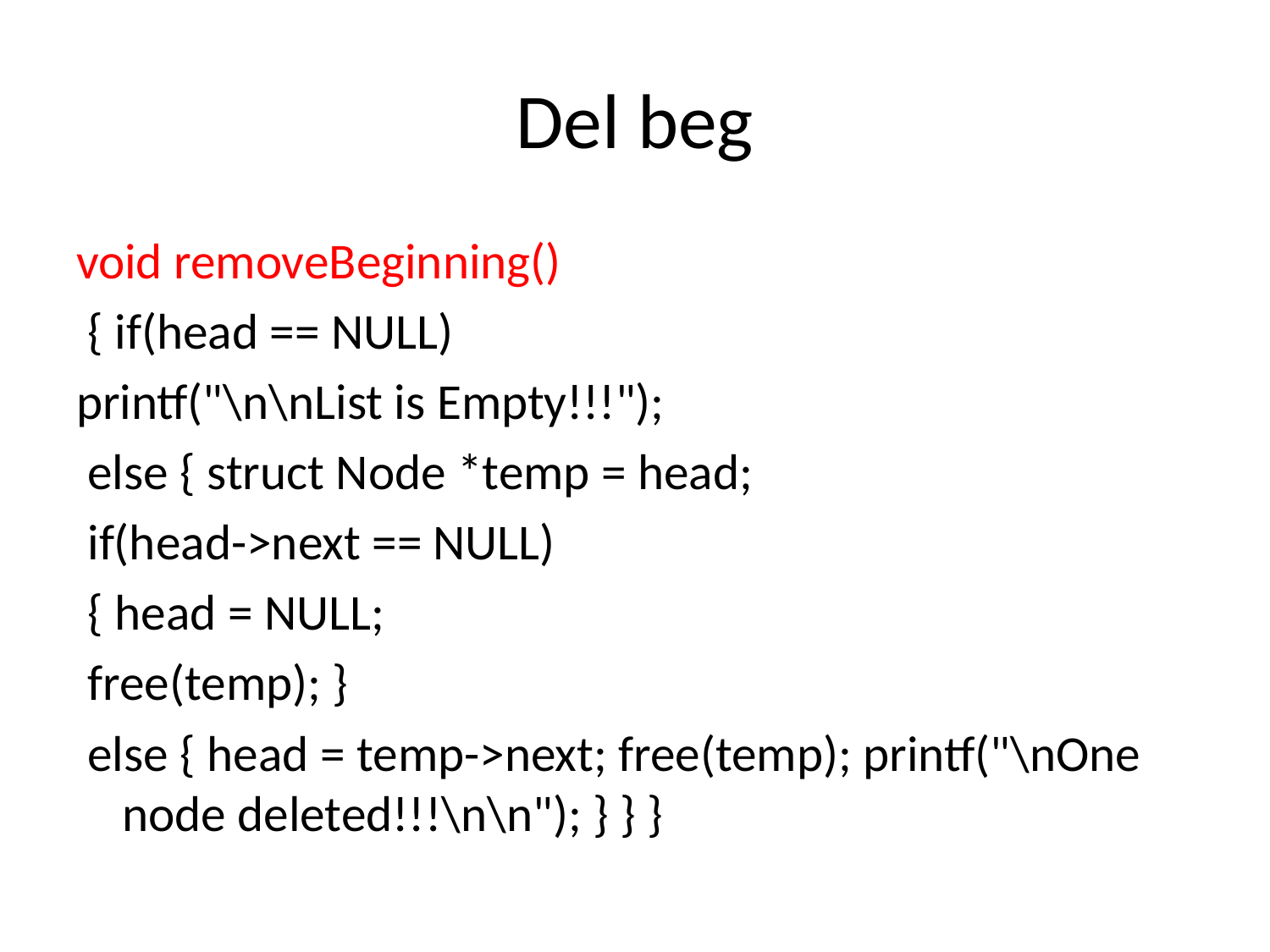

# Del beg
void removeBeginning()
 { if(head == NULL)
printf("\n\nList is Empty!!!");
 else { struct Node *temp = head;
 if(head->next == NULL)
 { head = NULL;
 free(temp); }
 else { head = temp->next; free(temp); printf("\nOne node deleted!!!\n\n"); } } }